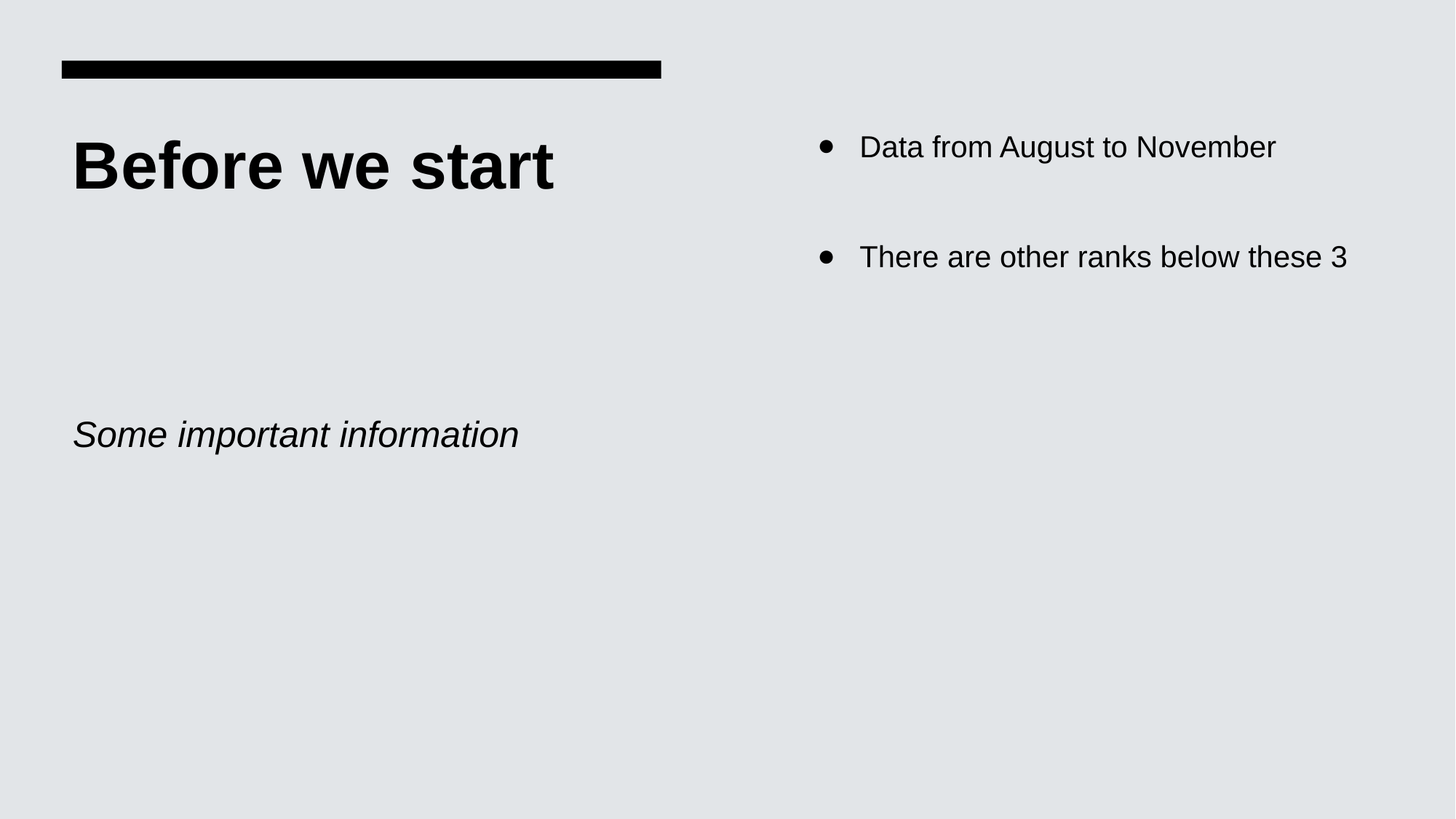

# Before we start
Data from August to November

There are other ranks below these 3

Some important information